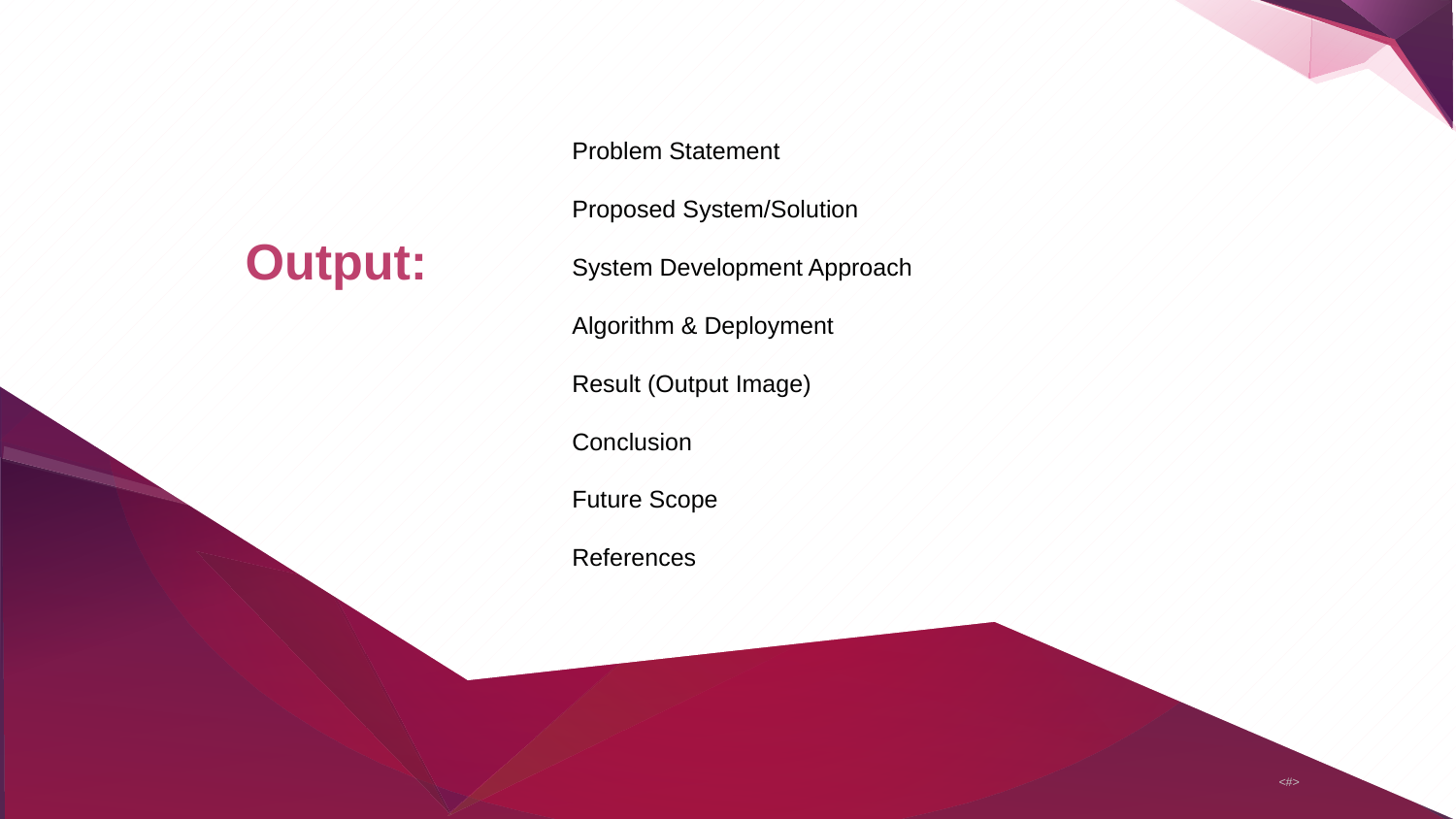

# Problem Statement

Proposed System/Solution

System Development Approach

Algorithm & Deployment

Result (Output Image)

Conclusion

Future Scope

References
Output: